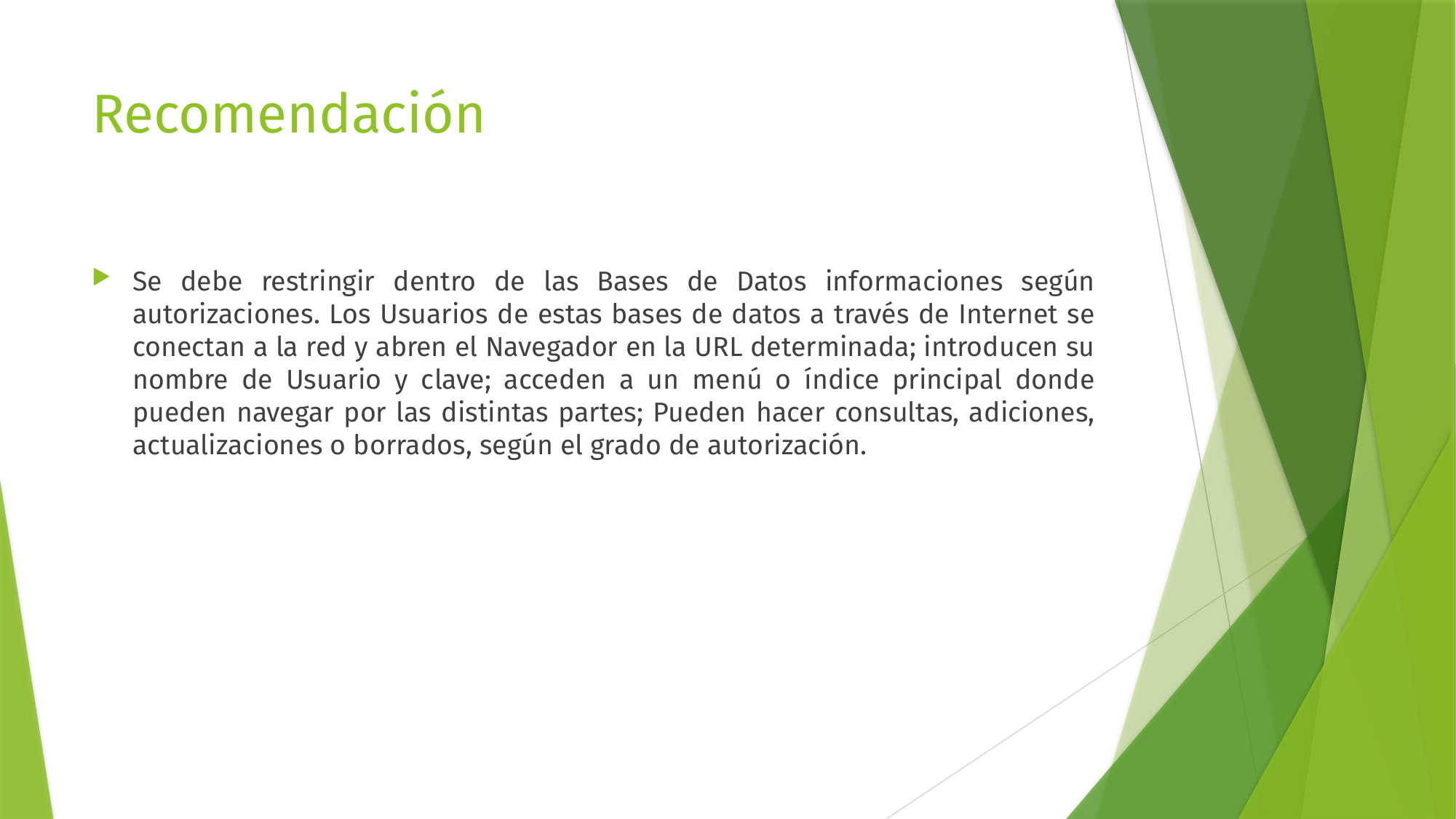

# Recomendación
Se debe restringir dentro de las Bases de Datos informaciones según autorizaciones. Los Usuarios de estas bases de datos a través de Internet se conectan a la red y abren el Navegador en la URL determinada; introducen su nombre de Usuario y clave; acceden a un menú o índice principal donde pueden navegar por las distintas partes; Pueden hacer consultas, adiciones, actualizaciones o borrados, según el grado de autorización.